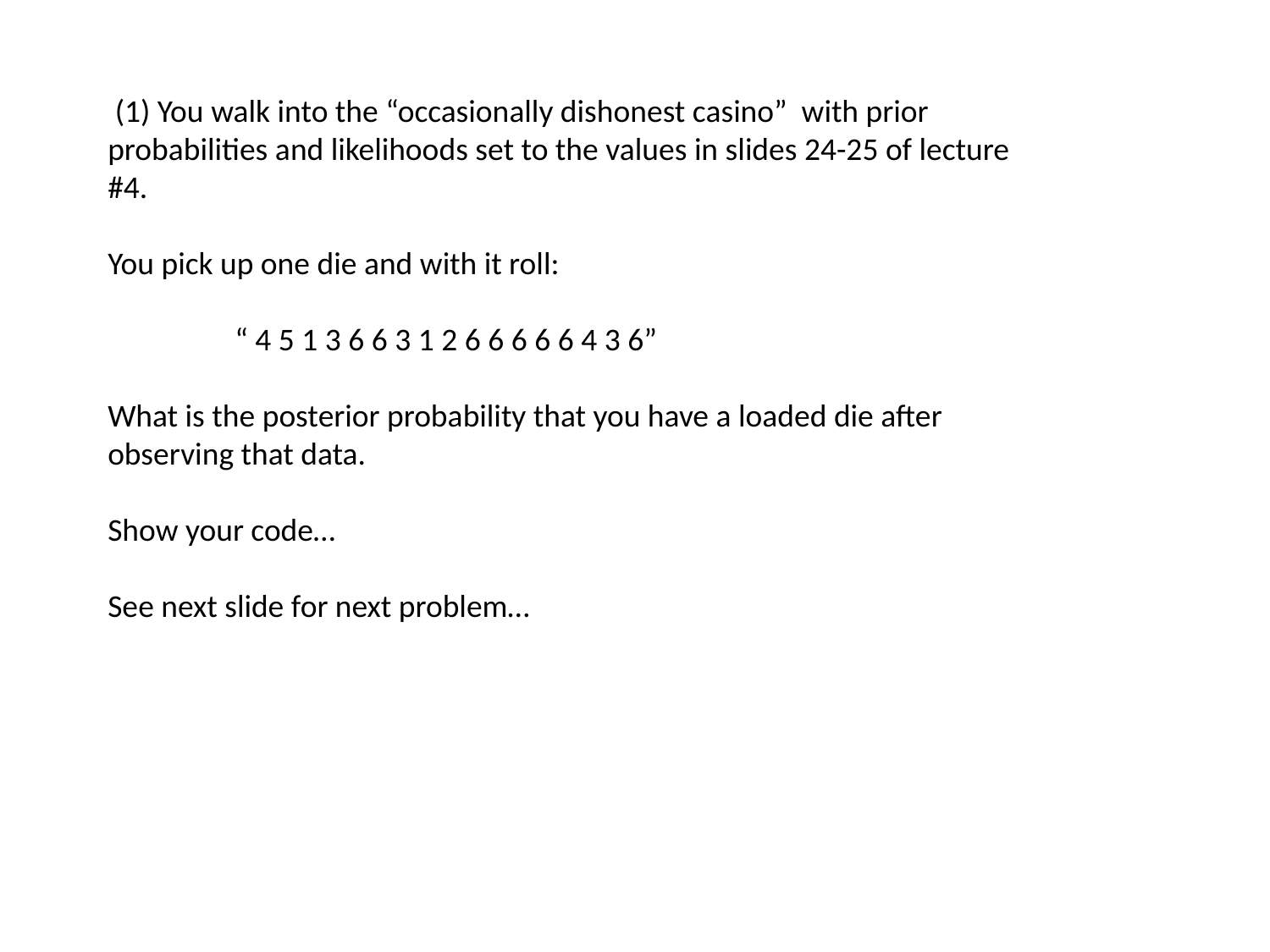

(1) You walk into the “occasionally dishonest casino”  with prior probabilities and likelihoods set to the values in slides 24-25 of lecture #4.

You pick up one die and with it roll:

	“ 4 5 1 3 6 6 3 1 2 6 6 6 6 6 4 3 6”

What is the posterior probability that you have a loaded die after observing that data.

Show your code…

See next slide for next problem…